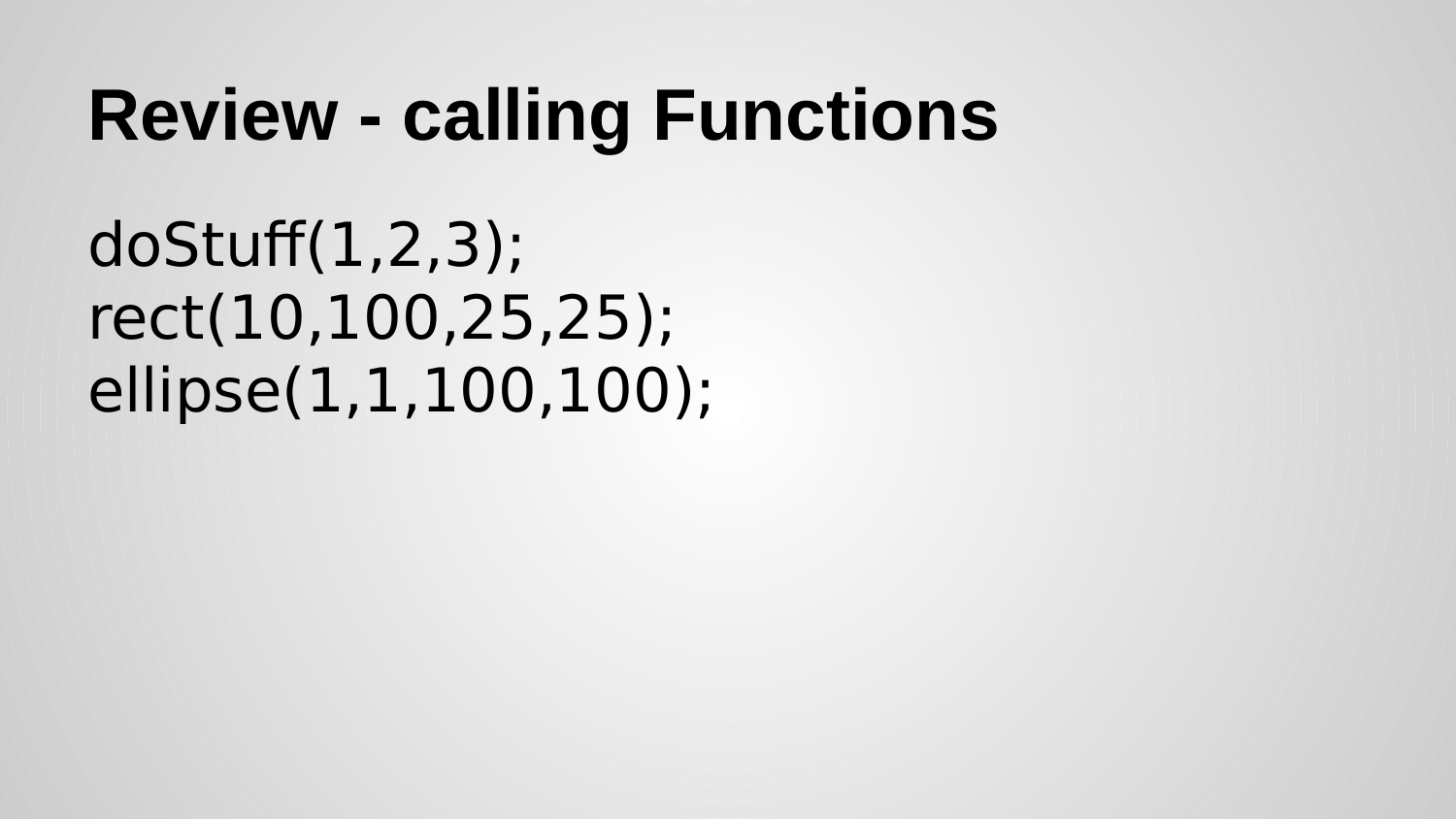

# Review - calling Functions
doStuff(1,2,3);
rect(10,100,25,25);
ellipse(1,1,100,100);